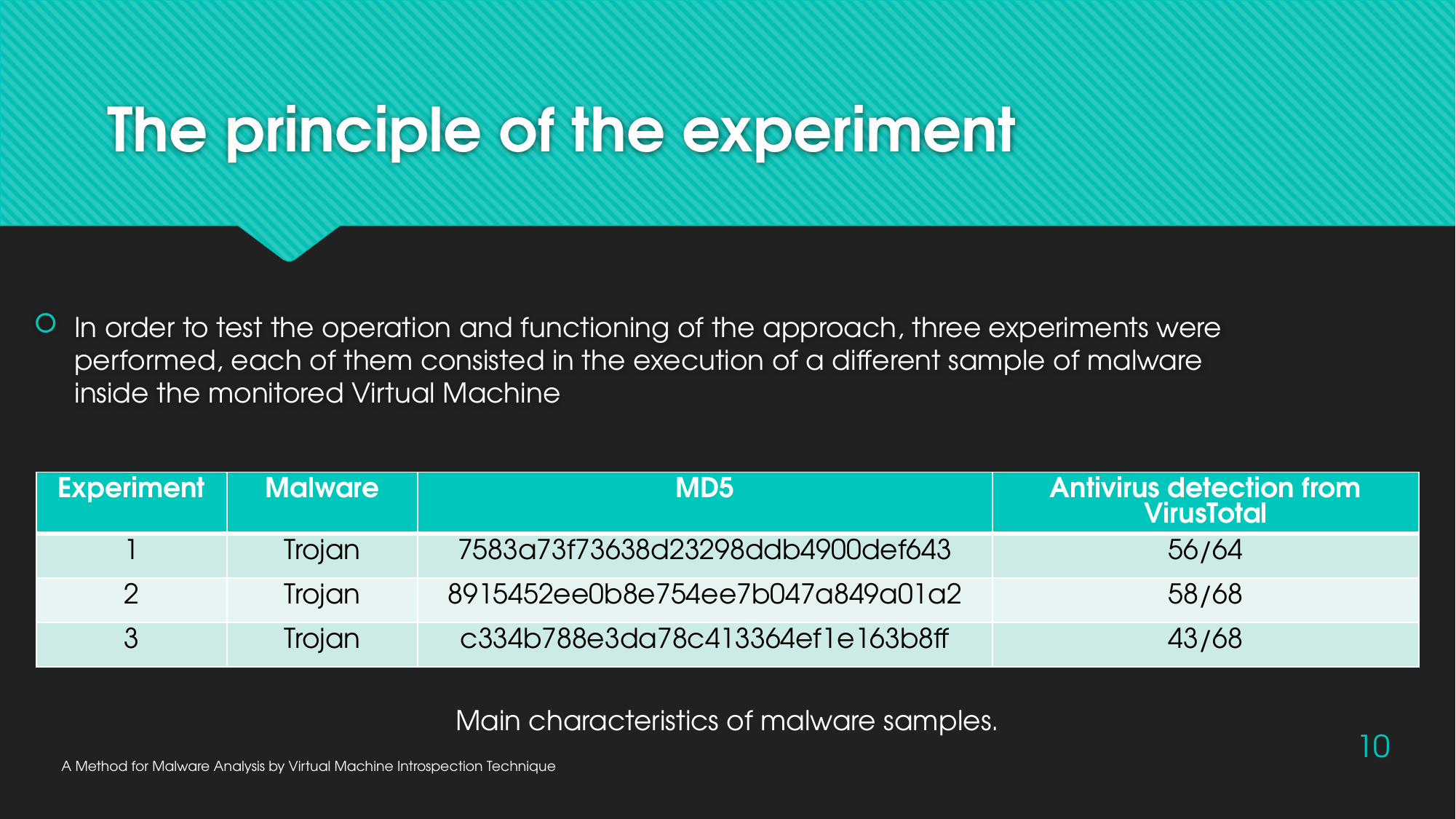

# The principle of the experiment
In order to test the operation and functioning of the approach, three experiments were performed, each of them consisted in the execution of a different sample of malware inside the monitored Virtual Machine
| Experiment | Malware | MD5 | Antivirus detection from VirusTotal |
| --- | --- | --- | --- |
| 1 | Trojan | 7583a73f73638d23298ddb4900def643 | 56/64 |
| 2 | Trojan | 8915452ee0b8e754ee7b047a849a01a2 | 58/68 |
| 3 | Trojan | c334b788e3da78c413364ef1e163b8ff | 43/68 |
Main characteristics of malware samples.
10
A Method for Malware Analysis by Virtual Machine Introspection Technique